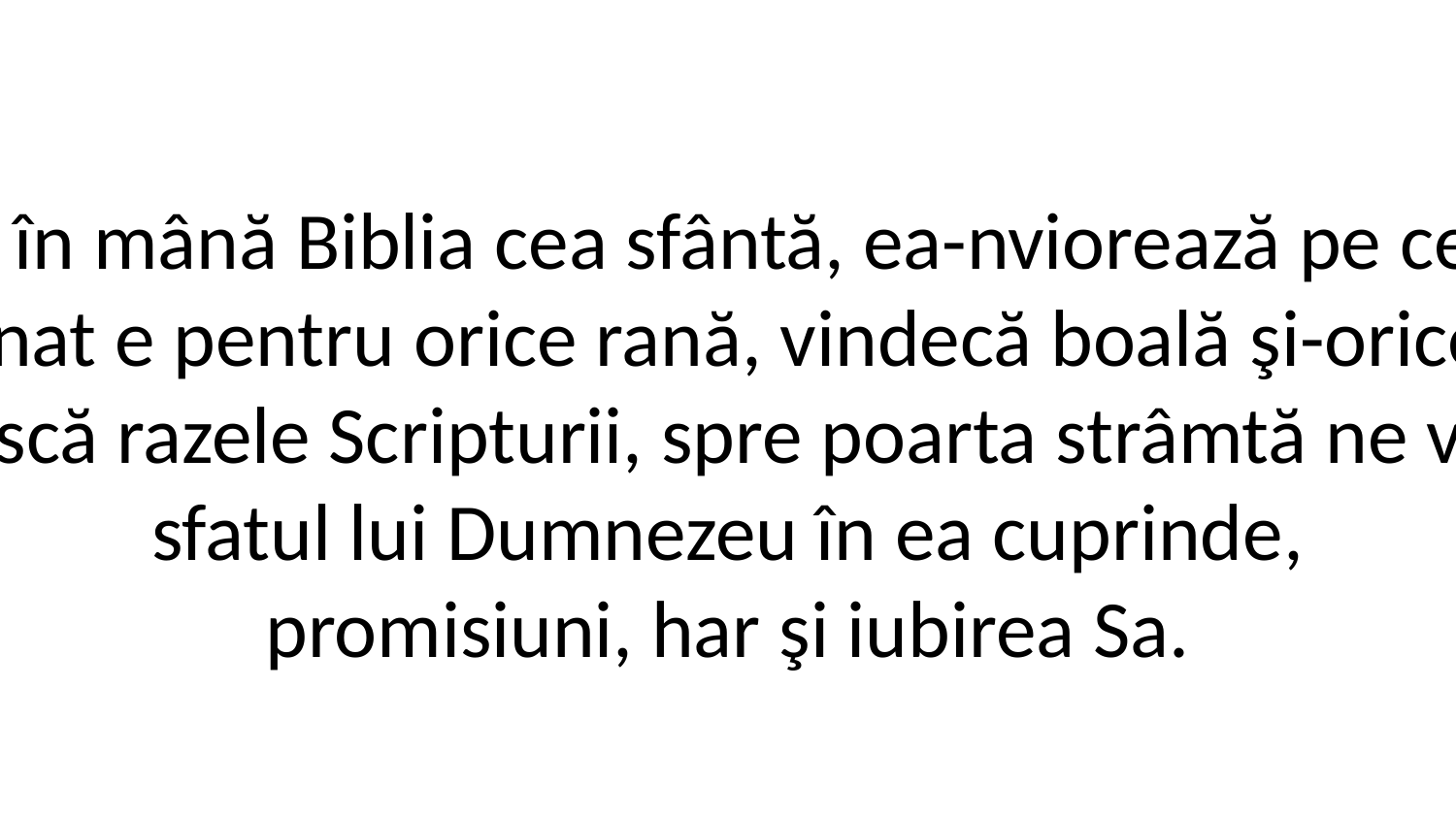

2. Daţi-mi în mână Biblia cea sfântă, ea-nviorează pe cei osteniţi.
Leac minunat e pentru orice rană, vindecă boală şi-orice suferinţi.
Să strălucească razele Scripturii, spre poarta strâmtă ne vor îndruma;
sfatul lui Dumnezeu în ea cuprinde,
promisiuni, har şi iubirea Sa.